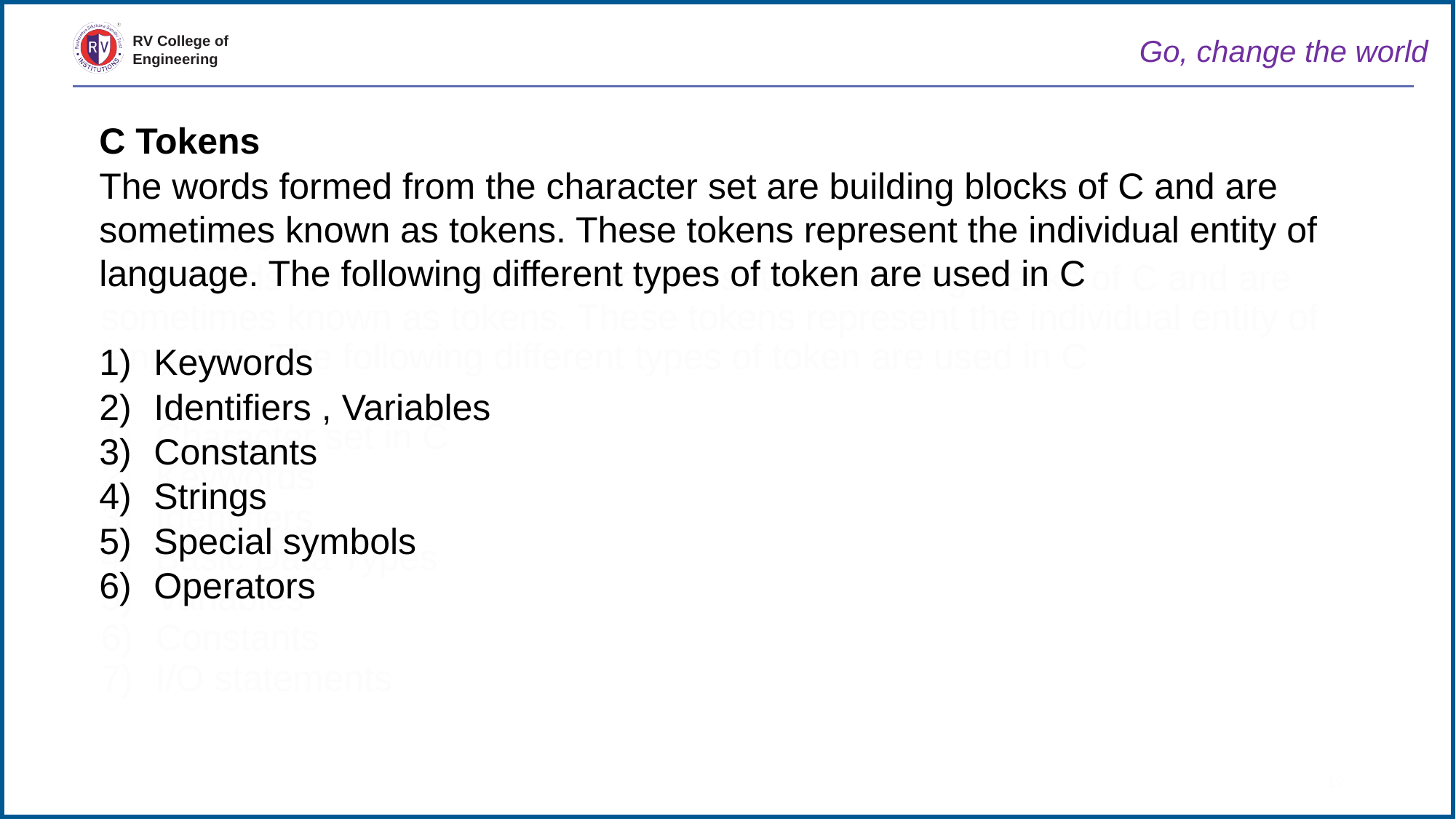

Go, change the world
RV College of
Engineering
#

C Tokens
The words formed from the character set are building blocks of C and are sometimes known as tokens. These tokens represent the individual entity of language. The following different types of token are used in C

Keywords
Identifiers , Variables
Constants
Strings
Special symbols
Operators
C Tokens
The words formed from the character set are building blocks of C and are sometimes known as tokens. These tokens represent the individual entity of language. The following different types of token are used in C

Character set in C
Keywords
Identifiers
Basic Data Types
Variables
Constants
I/O statements
19